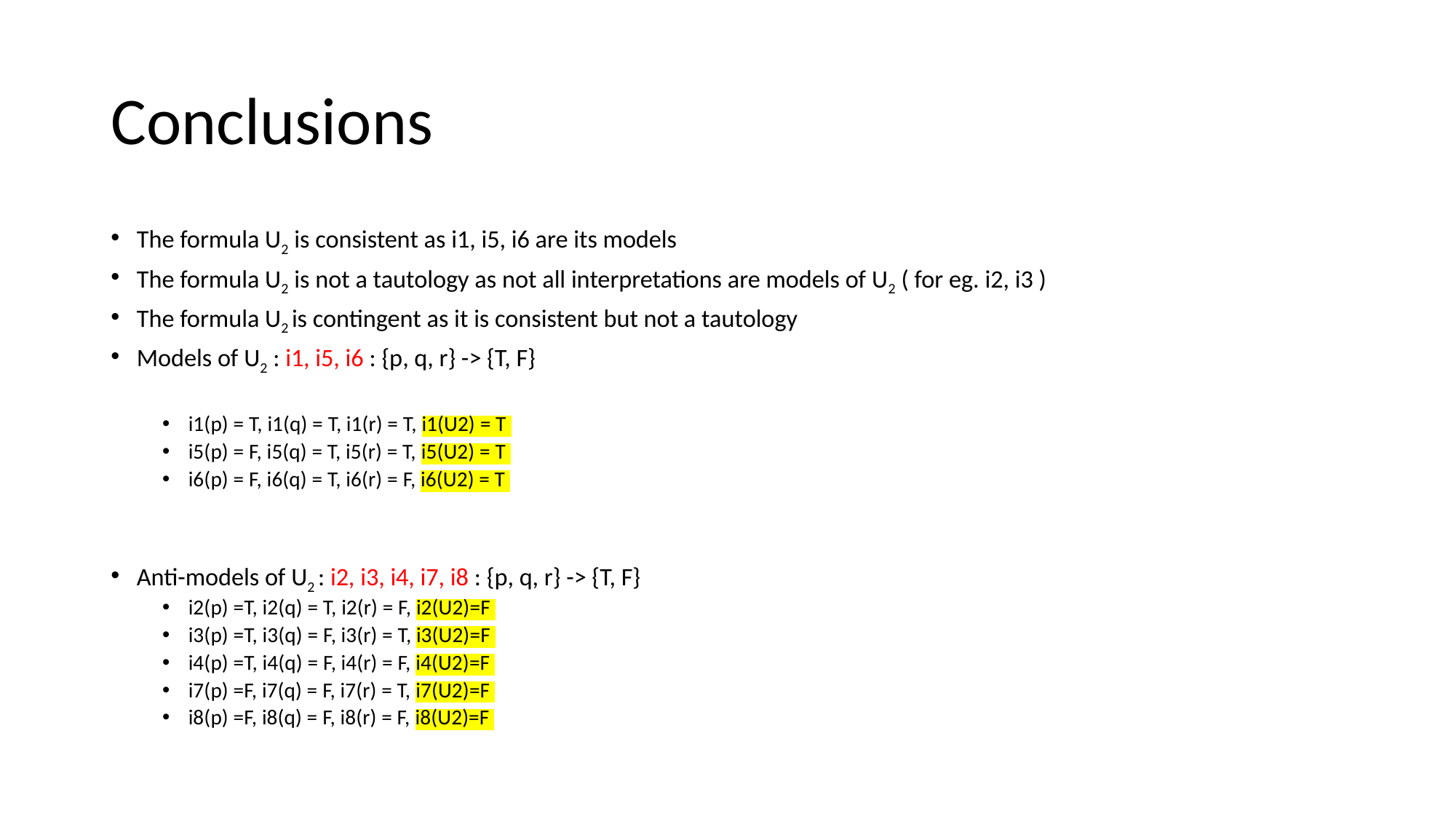

# Conclusions
The formula U2 is consistent as i1, i5, i6 are its models
The formula U2 is not a tautology as not all interpretations are models of U2 ( for eg. i2, i3 )
The formula U2 is contingent as it is consistent but not a tautology
Models of U2 : i1, i5, i6 : {p, q, r} -> {T, F}

i1(p) = T, i1(q) = T, i1(r) = T, i1(U2) = T
i5(p) = F, i5(q) = T, i5(r) = T, i5(U2) = T
i6(p) = F, i6(q) = T, i6(r) = F, i6(U2) = T

Anti-models of U2 : i2, i3, i4, i7, i8 : {p, q, r} -> {T, F}
i2(p) =T, i2(q) = T, i2(r) = F, i2(U2)=F
i3(p) =T, i3(q) = F, i3(r) = T, i3(U2)=F
i4(p) =T, i4(q) = F, i4(r) = F, i4(U2)=F
i7(p) =F, i7(q) = F, i7(r) = T, i7(U2)=F
i8(p) =F, i8(q) = F, i8(r) = F, i8(U2)=F